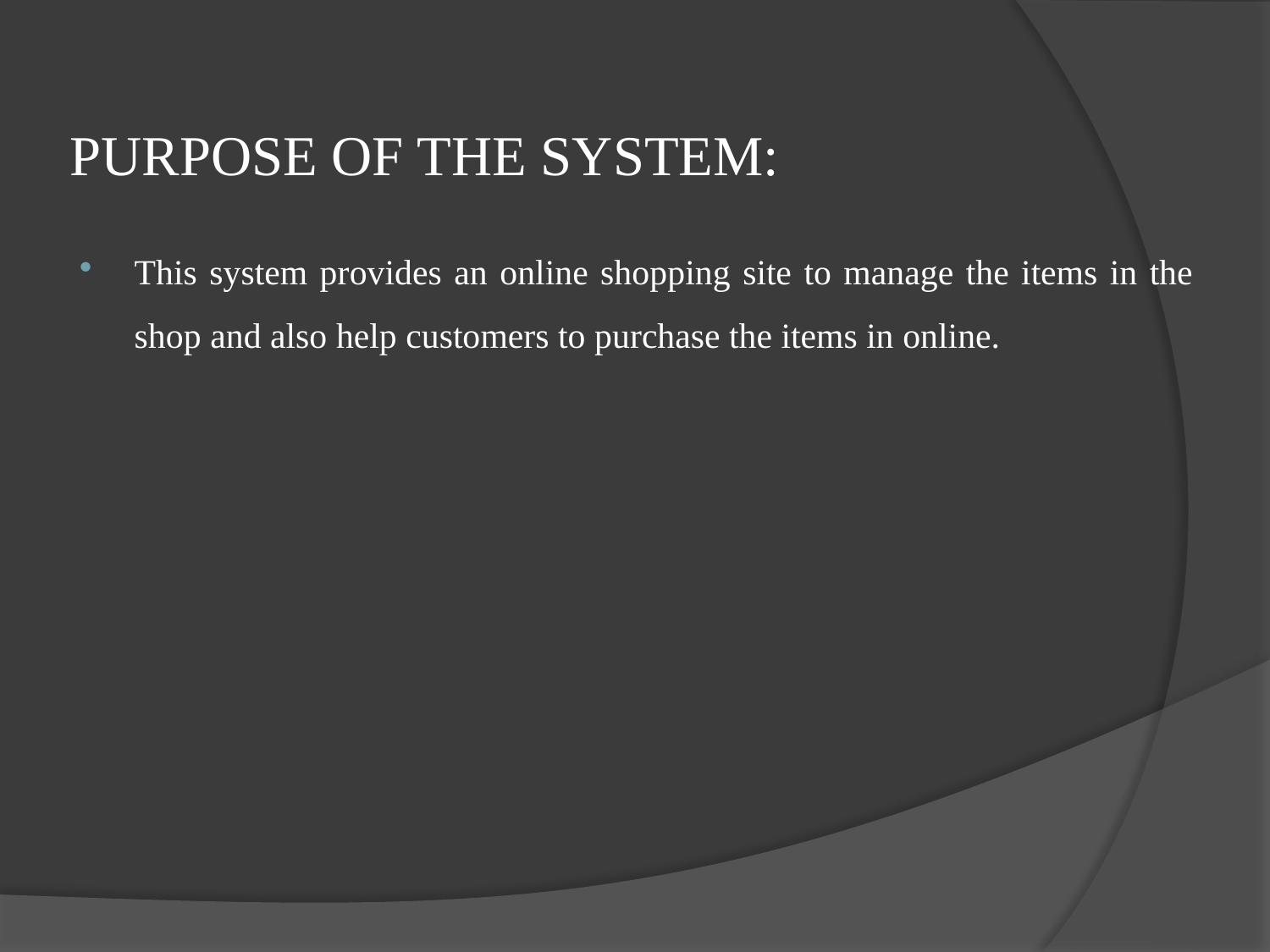

# PURPOSE OF THE SYSTEM:
This system provides an online shopping site to manage the items in the shop and also help customers to purchase the items in online.